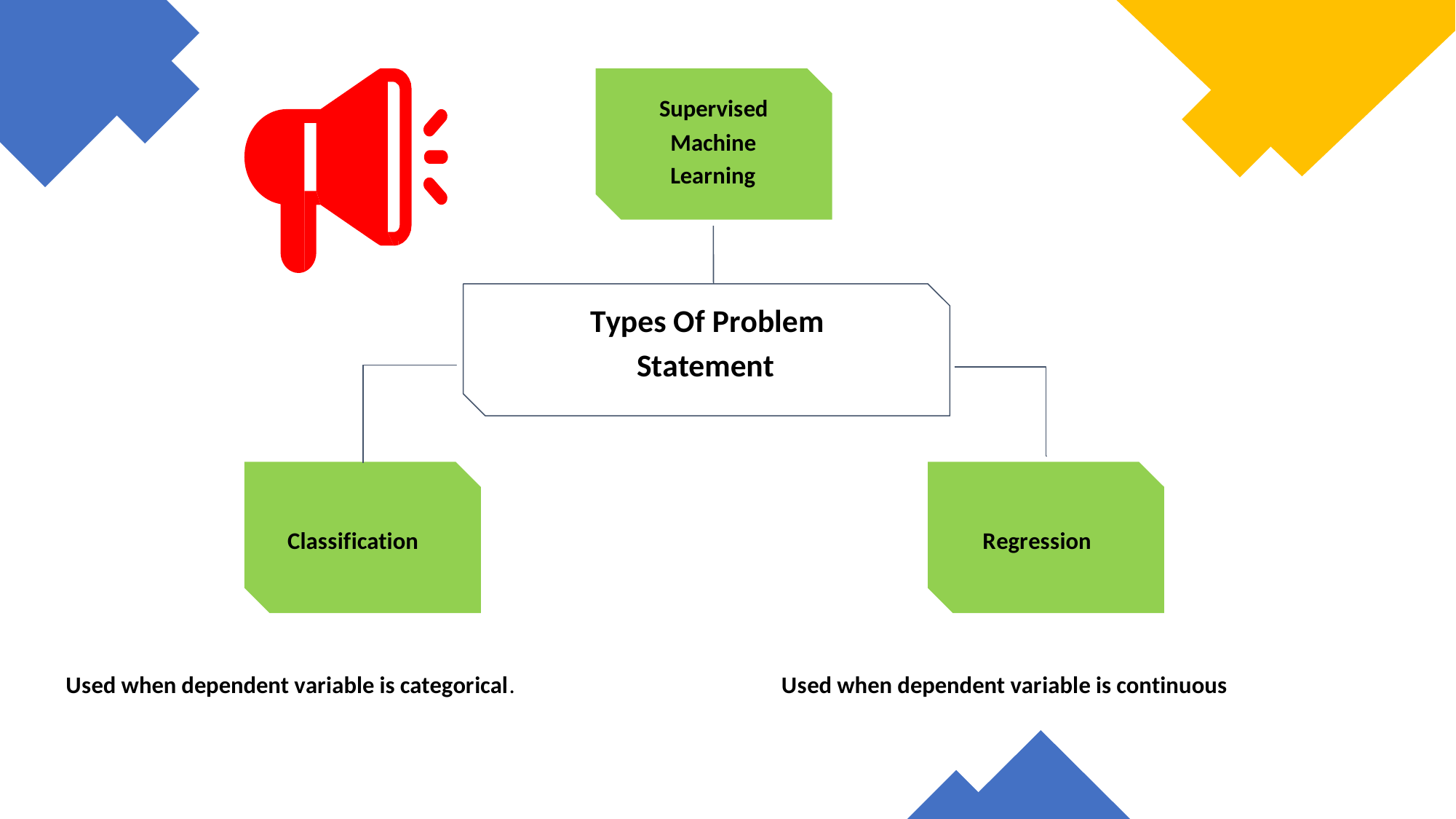

Supervised
Machine
Learning

Types Of Problem
Statement

Classification
Regression
Used when dependent variable is categorical.
Used when dependent variable is continuous